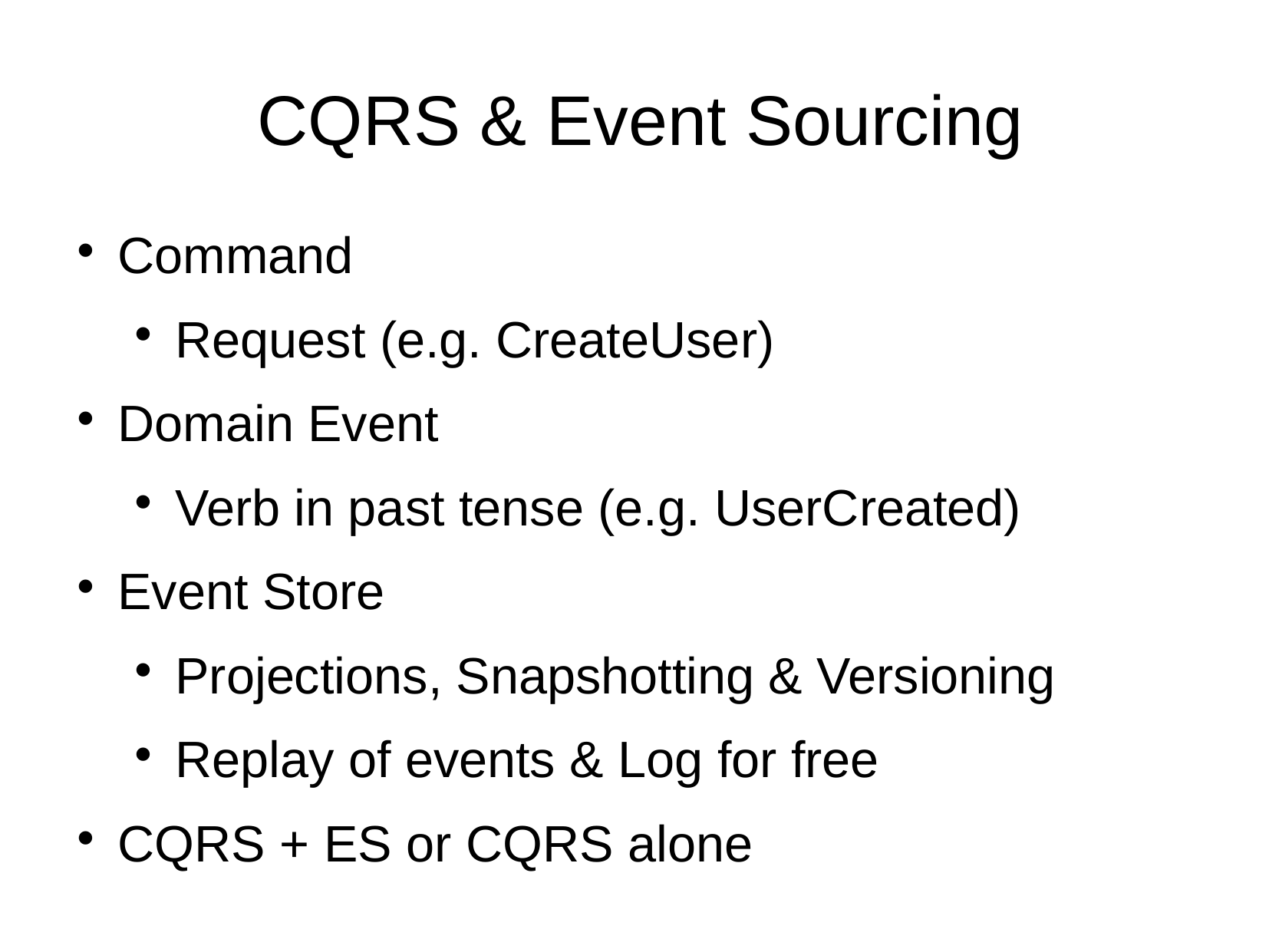

CQRS & Event Sourcing
Command
Request (e.g. CreateUser)
Domain Event
Verb in past tense (e.g. UserCreated)
Event Store
Projections, Snapshotting & Versioning
Replay of events & Log for free
CQRS + ES or CQRS alone